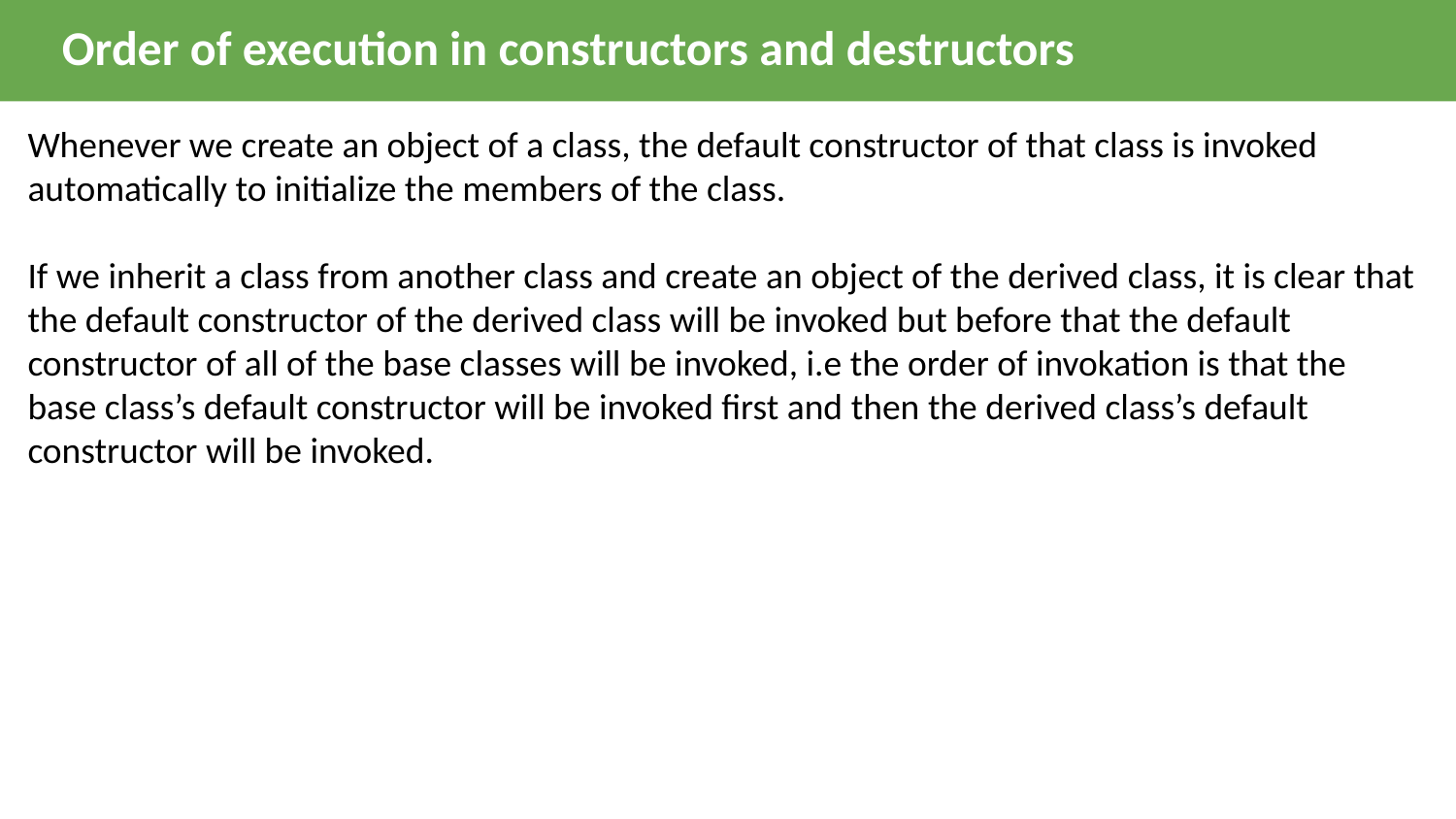

Order of execution in constructors and destructors
Whenever we create an object of a class, the default constructor of that class is invoked automatically to initialize the members of the class.
If we inherit a class from another class and create an object of the derived class, it is clear that the default constructor of the derived class will be invoked but before that the default constructor of all of the base classes will be invoked, i.e the order of invokation is that the base class’s default constructor will be invoked first and then the derived class’s default constructor will be invoked.